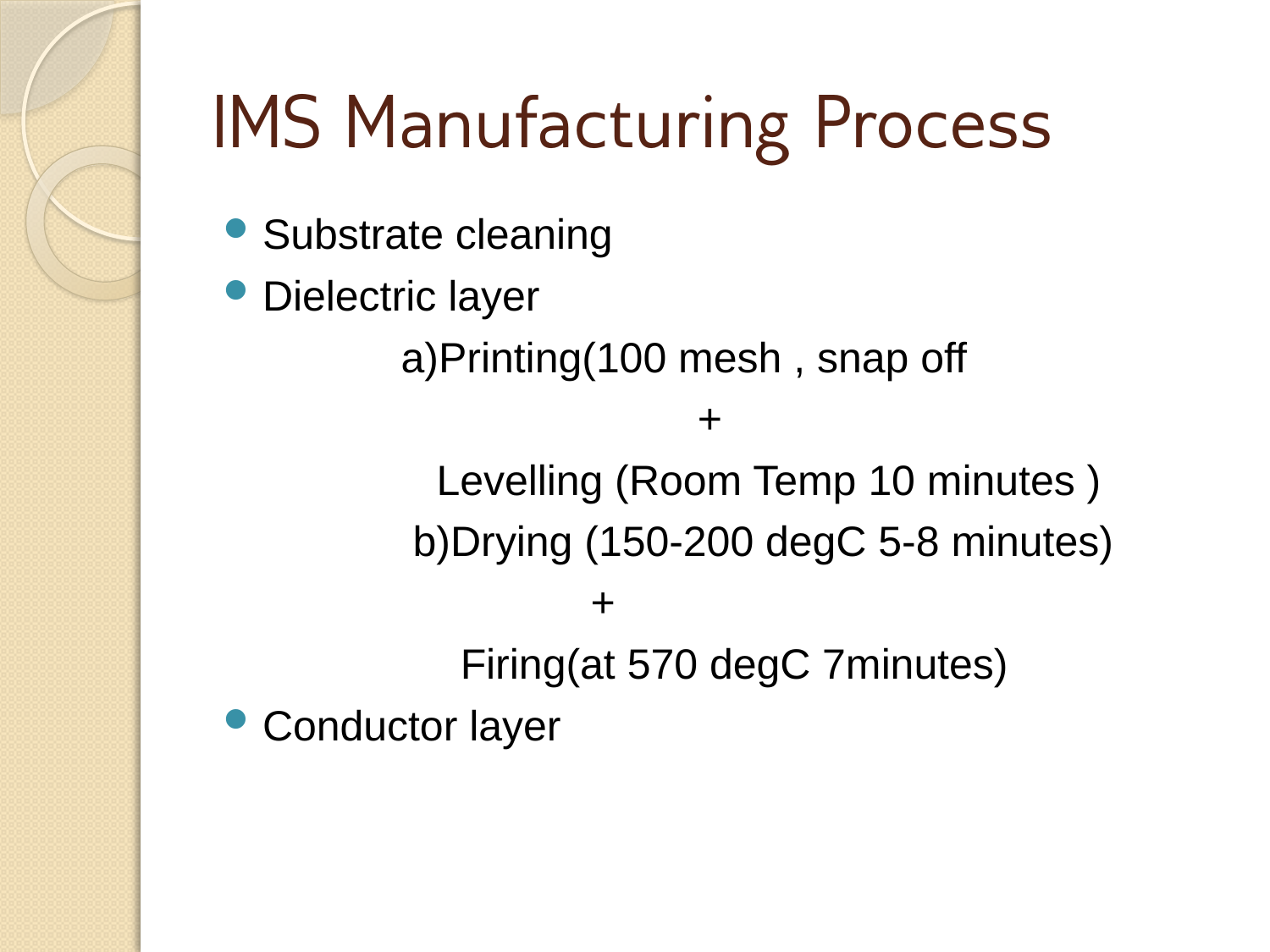

# IMS Manufacturing Process
Substrate cleaning
Dielectric layer
               a)Printing(100 mesh , snap off
                                        +
                  Levelling (Room Temp 10 minutes )
                b)Drying (150-200 degC 5-8 minutes)
                               +
                    Firing(at 570 degC 7minutes)
Conductor layer